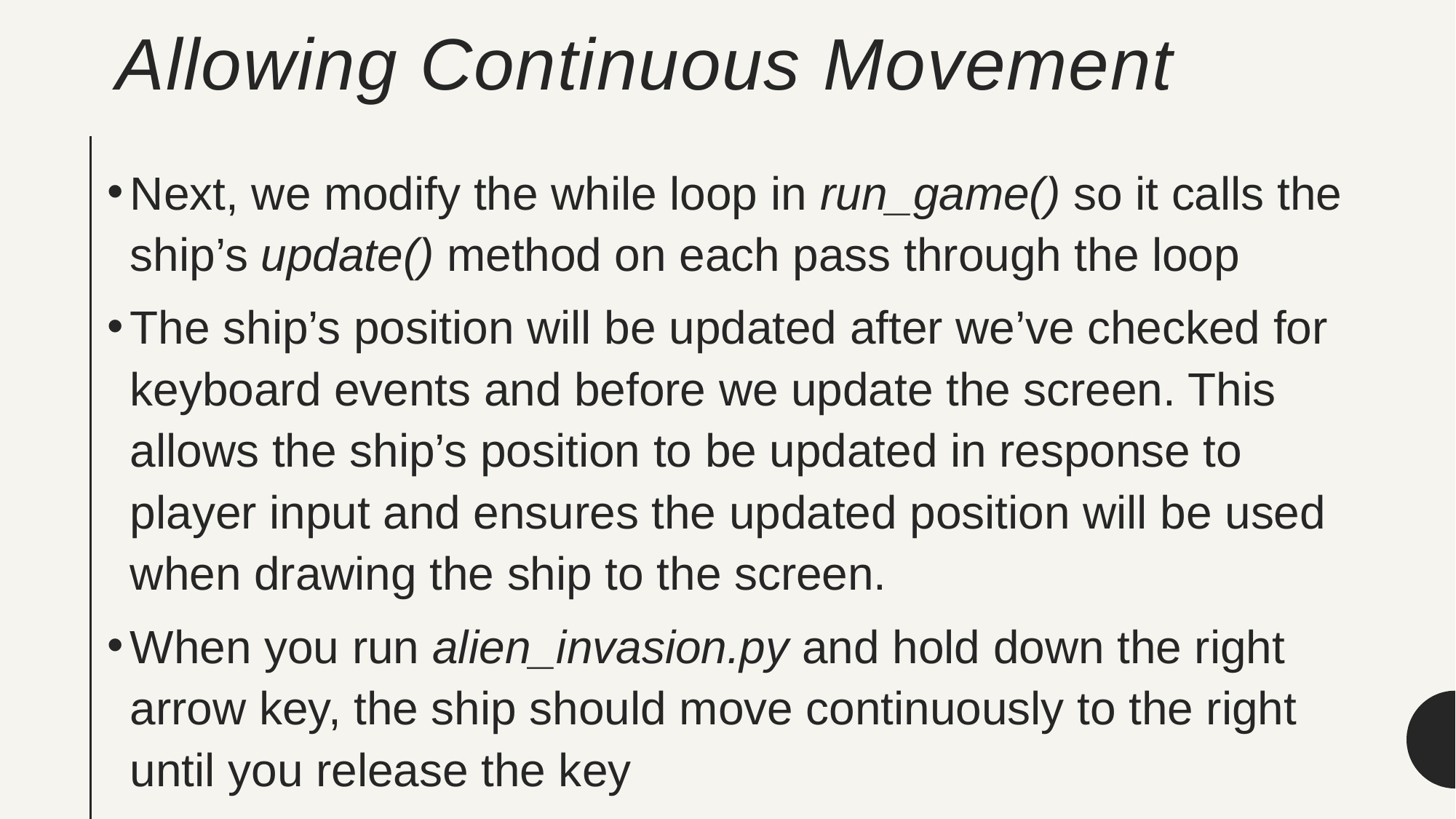

# Allowing Continuous Movement
Next, we modify the while loop in run_game() so it calls the ship’s update() method on each pass through the loop
The ship’s position will be updated after we’ve checked for keyboard events and before we update the screen. This allows the ship’s position to be updated in response to player input and ensures the updated position will be used when drawing the ship to the screen.
When you run alien_invasion.py and hold down the right arrow key, the ship should move continuously to the right until you release the key